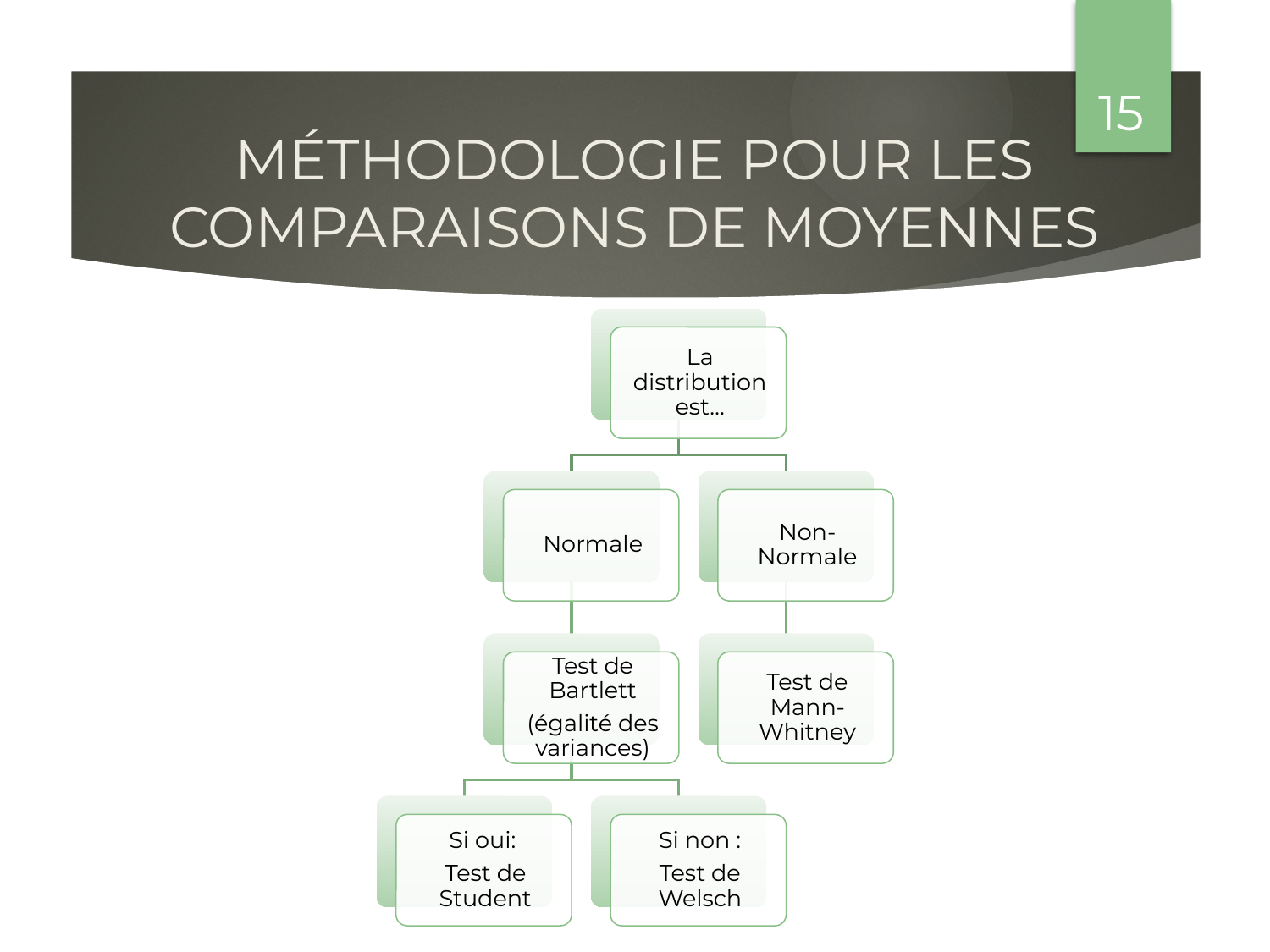

15
# Méthodologie pour les comparaisons de moyennes
La distribution est…
Normale
Test de Bartlett
(égalité des variances)
Si oui:
Test de Student
Si non :
Test de Welsch
Non-Normale
Test de Mann-Whitney